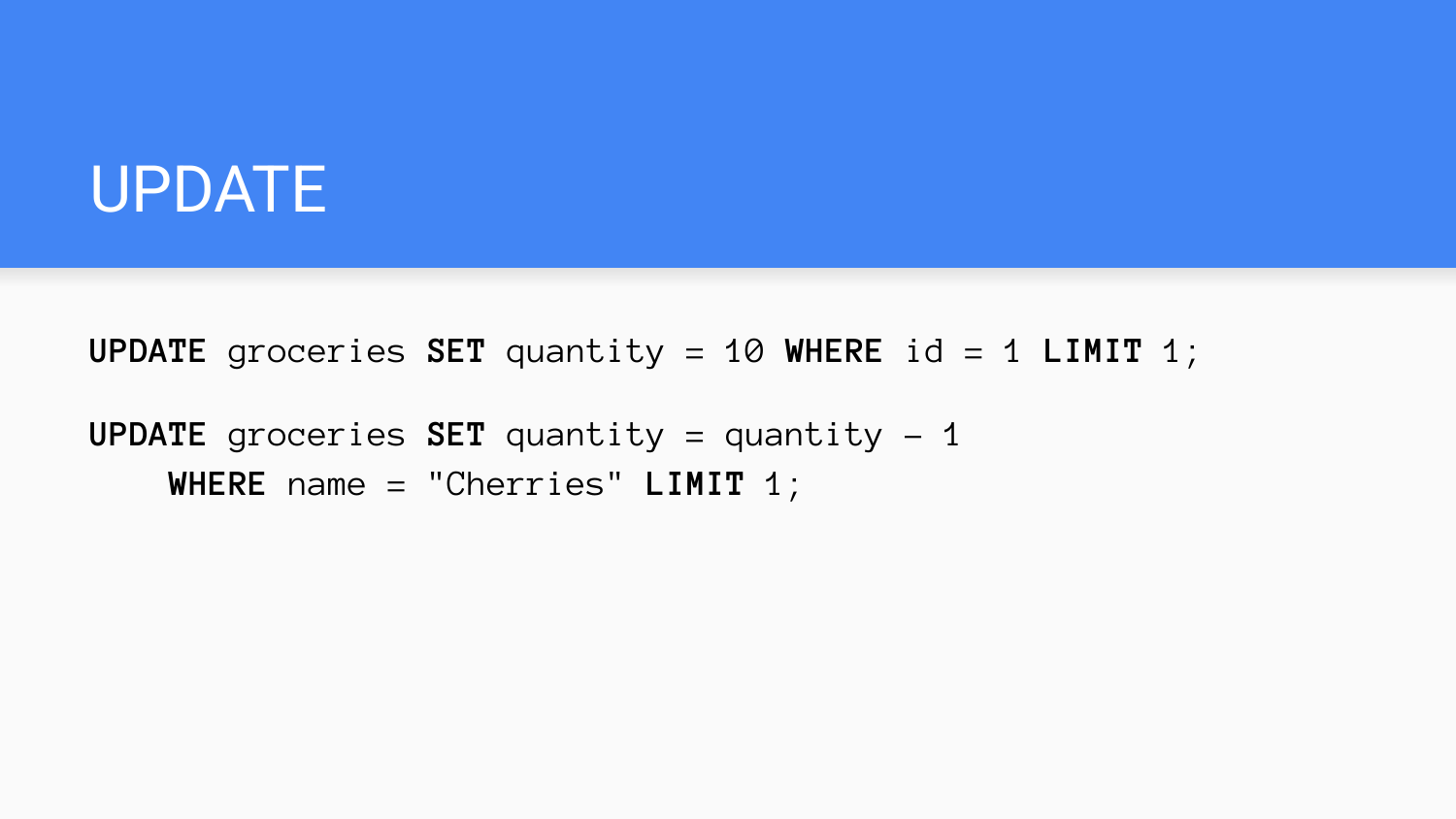

# UPDATE
UPDATE groceries SET quantity = 10 WHERE id = 1 LIMIT 1;
UPDATE groceries SET quantity = quantity - 1
    WHERE name = "Cherries" LIMIT 1;